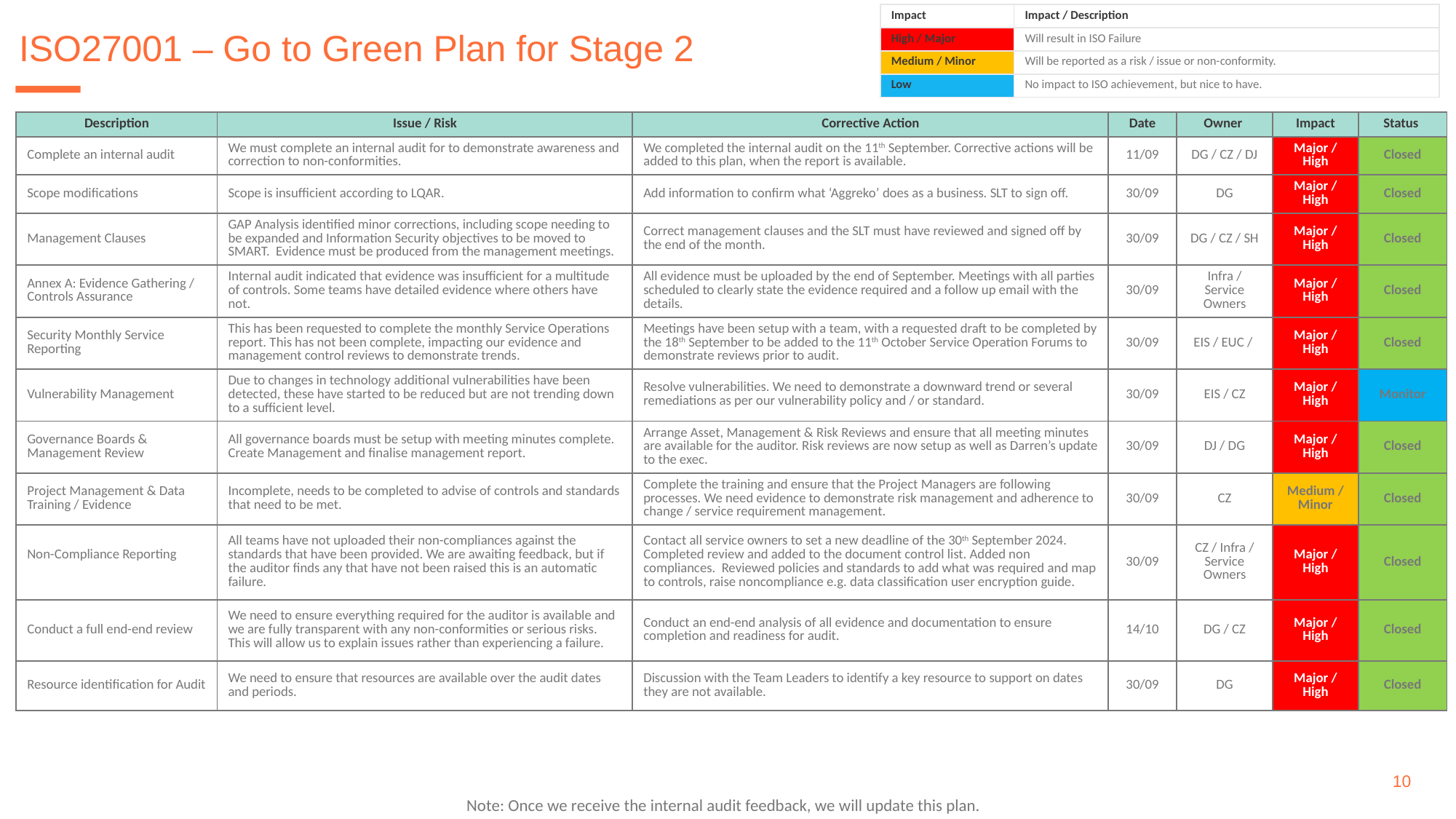

| Impact | Impact / Description |
| --- | --- |
| High / Major | Will result in ISO Failure |
| Medium / Minor | Will be reported as a risk / issue or non-conformity. |
| Low | No impact to ISO achievement, but nice to have. |
ISO27001 – Go to Green Plan for Stage 2
| Description | Issue / Risk | Corrective Action | Date | Owner | Impact | Status |
| --- | --- | --- | --- | --- | --- | --- |
| Complete an internal audit | We must complete an internal audit for to demonstrate awareness and correction to non-conformities. | We completed the internal audit on the 11th September. Corrective actions will be added to this plan, when the report is available. | 11/09 | DG / CZ / DJ | Major / High | Closed |
| Scope modifications | Scope is insufficient according to LQAR. | Add information to confirm what ‘Aggreko’ does as a business. SLT to sign off. | 30/09 | DG | Major / High | Closed |
| Management Clauses | GAP Analysis identified minor corrections, including scope needing to be expanded and Information Security objectives to be moved to SMART. Evidence must be produced from the management meetings. | Correct management clauses and the SLT must have reviewed and signed off by the end of the month. | 30/09 | DG / CZ / SH | Major / High | Closed |
| Annex A: Evidence Gathering / Controls Assurance | Internal audit indicated that evidence was insufficient for a multitude of controls. Some teams have detailed evidence where others have not. | All evidence must be uploaded by the end of September. Meetings with all parties scheduled to clearly state the evidence required and a follow up email with the details. | 30/09 | Infra / Service Owners | Major / High | Closed |
| Security Monthly Service Reporting | This has been requested to complete the monthly Service Operations report. This has not been complete, impacting our evidence and management control reviews to demonstrate trends. | Meetings have been setup with a team, with a requested draft to be completed by the 18th September to be added to the 11th October Service Operation Forums to demonstrate reviews prior to audit. | 30/09 | EIS / EUC / | Major / High | Closed |
| Vulnerability Management | Due to changes in technology additional vulnerabilities have been detected, these have started to be reduced but are not trending down to a sufficient level. | Resolve vulnerabilities. We need to demonstrate a downward trend or several remediations as per our vulnerability policy and / or standard. | 30/09 | EIS / CZ | Major / High | Monitor |
| Governance Boards & Management Review | All governance boards must be setup with meeting minutes complete. Create Management and finalise management report. | Arrange Asset, Management & Risk Reviews and ensure that all meeting minutes are available for the auditor. Risk reviews are now setup as well as Darren’s update to the exec. | 30/09 | DJ / DG | Major / High | Closed |
| Project Management & Data Training / Evidence | Incomplete, needs to be completed to advise of controls and standards that need to be met. | Complete the training and ensure that the Project Managers are following processes. We need evidence to demonstrate risk management and adherence to change / service requirement management. | 30/09 | CZ | Medium / Minor | Closed |
| Non-Compliance Reporting | All teams have not uploaded their non-compliances against the standards that have been provided. We are awaiting feedback, but if the auditor finds any that have not been raised this is an automatic failure. | Contact all service owners to set a new deadline of the 30th September 2024. Completed review and added to the document control list. Added non compliances. Reviewed policies and standards to add what was required and map to controls, raise noncompliance e.g. data classification user encryption guide. | 30/09 | CZ / Infra / Service Owners | Major / High | Closed |
| Conduct a full end-end review | We need to ensure everything required for the auditor is available and we are fully transparent with any non-conformities or serious risks. This will allow us to explain issues rather than experiencing a failure. | Conduct an end-end analysis of all evidence and documentation to ensure completion and readiness for audit. | 14/10 | DG / CZ | Major / High | Closed |
| Resource identification for Audit | We need to ensure that resources are available over the audit dates and periods. | Discussion with the Team Leaders to identify a key resource to support on dates they are not available. | 30/09 | DG | Major / High | Closed |
10
Note: Once we receive the internal audit feedback, we will update this plan.